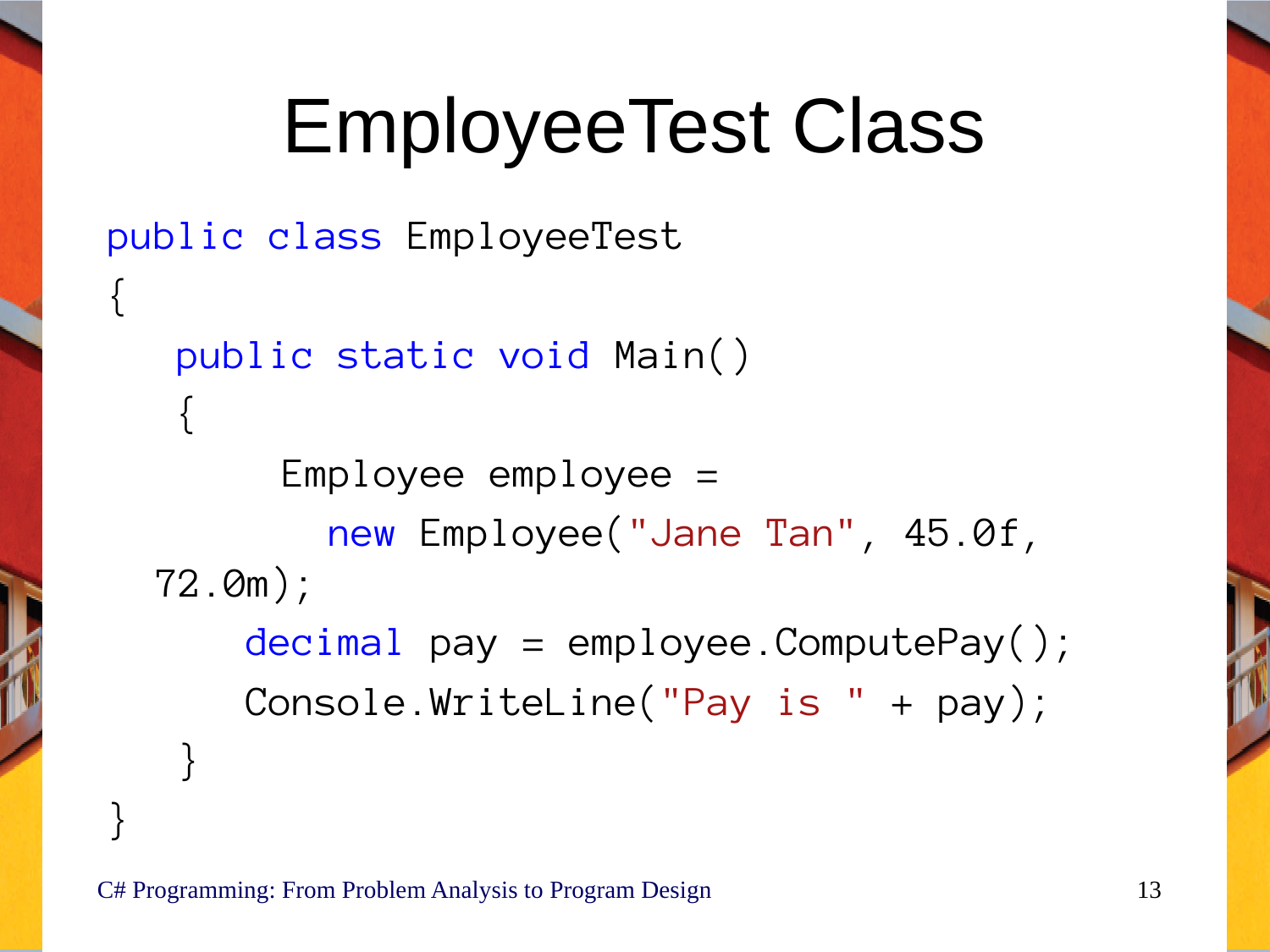

# EmployeeTest Class
public class EmployeeTest
{
   public static void Main()
   {
		Employee employee =
		  new Employee("Jane Tan", 45.0f, 72.0m);
      decimal pay = employee.ComputePay();
      Console.WriteLine("Pay is " + pay);
	 }
}
C# Programming: From Problem Analysis to Program Design

13